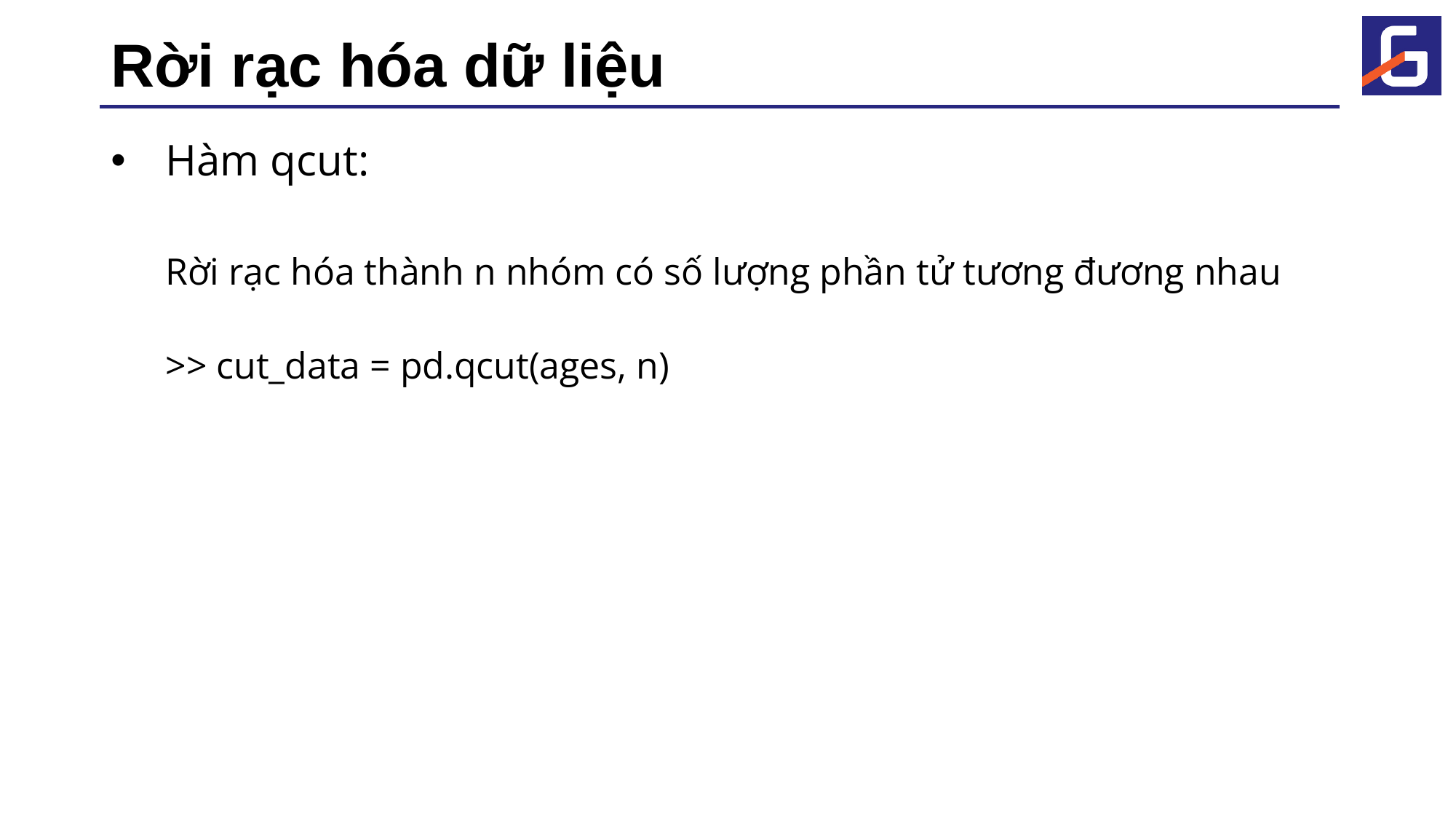

# Rời rạc hóa dữ liệu
Hàm qcut:

Rời rạc hóa thành n nhóm có số lượng phần tử tương đương nhau

>> cut_data = pd.qcut(ages, n)